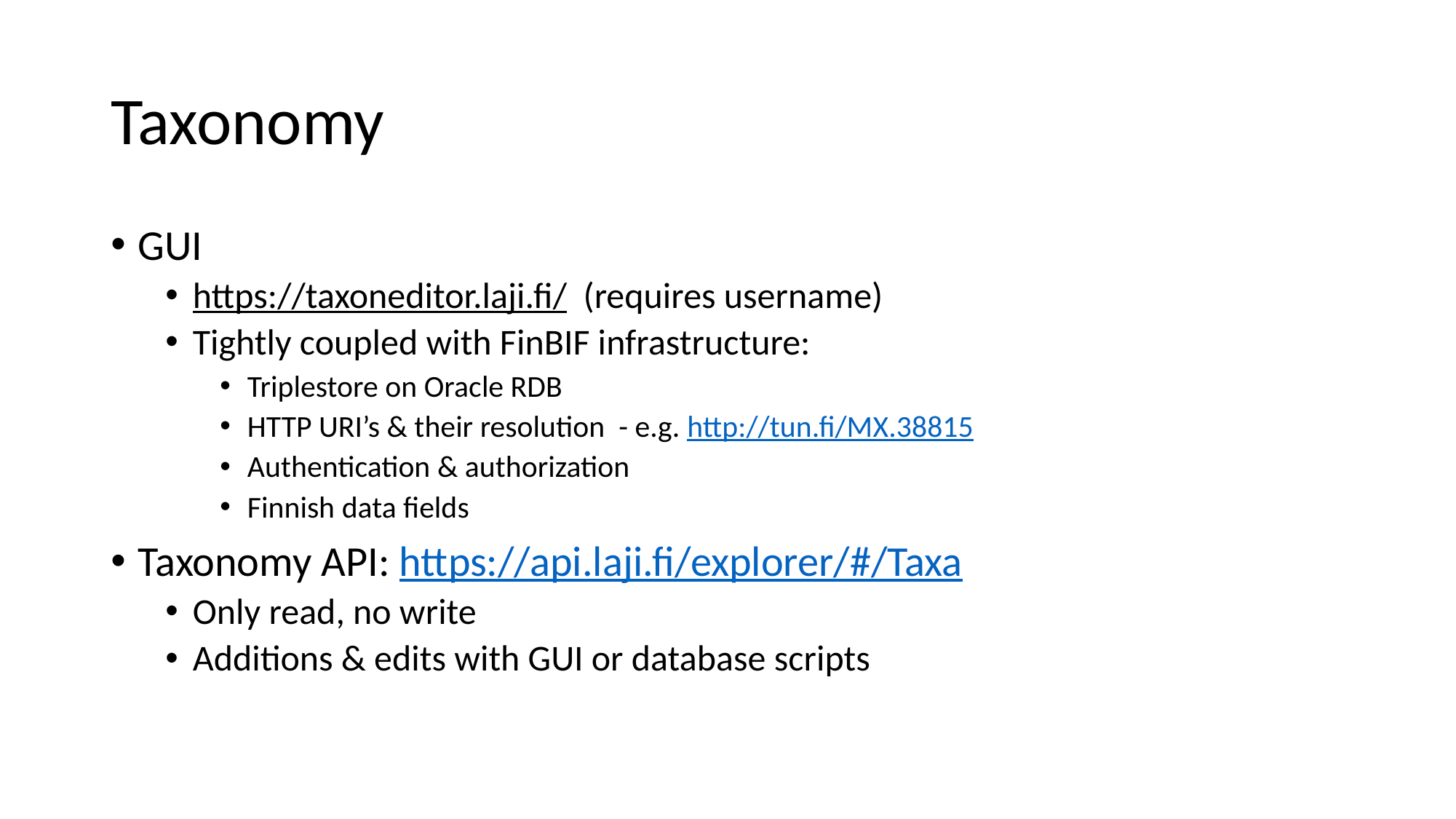

# Taxonomy
GUI
https://taxoneditor.laji.fi/  (requires username)
Tightly coupled with FinBIF infrastructure:
Triplestore on Oracle RDB
HTTP URI’s & their resolution  - e.g. http://tun.fi/MX.38815
Authentication & authorization
Finnish data fields
Taxonomy API: https://api.laji.fi/explorer/#/Taxa
Only read, no write
Additions & edits with GUI or database scripts